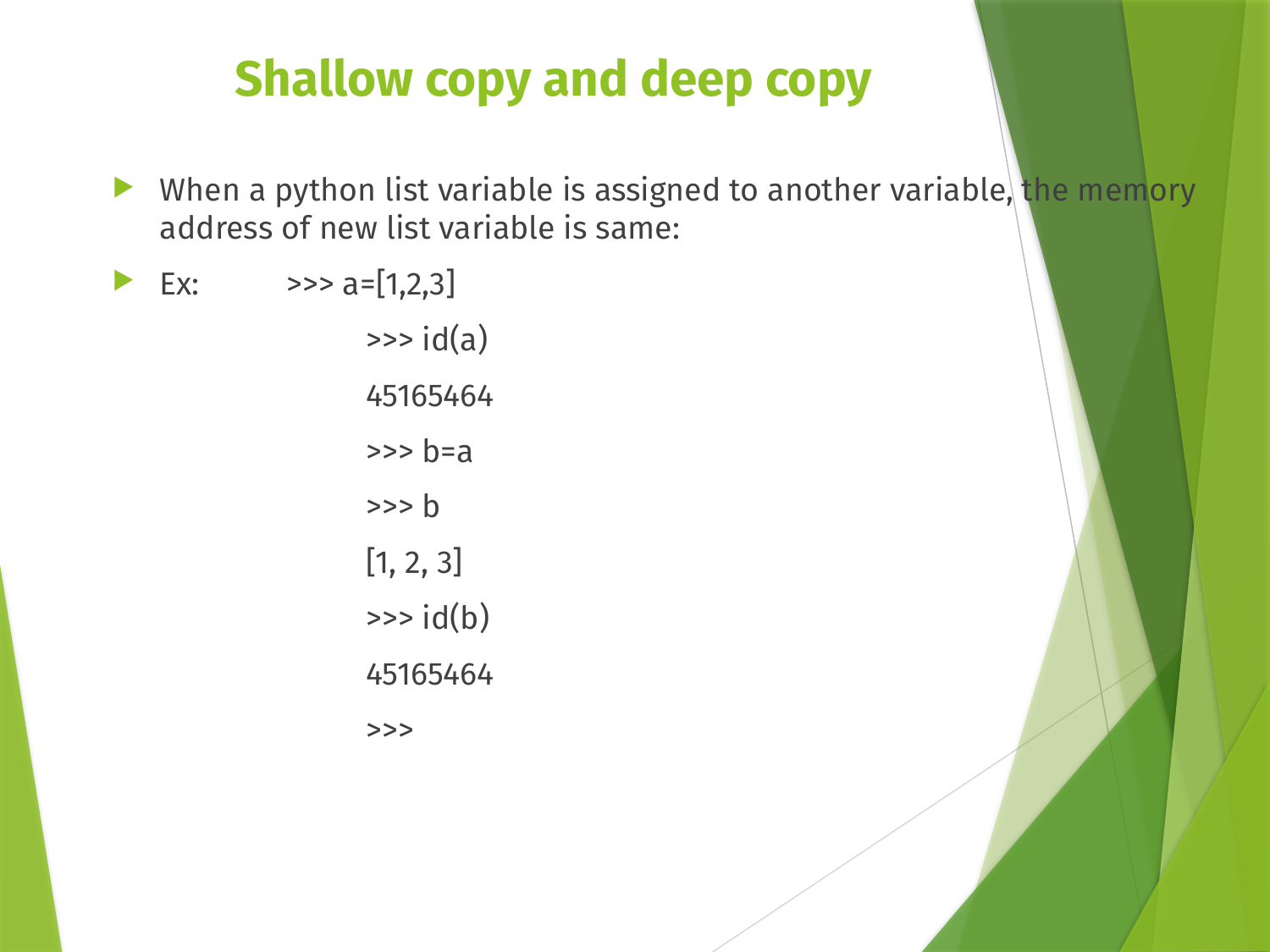

Shallow copy and deep copy
When a python list variable is assigned to another variable, the memory address of new list variable is same:
Ex:	>>> a=[1,2,3]
		>>> id(a)
		45165464
		>>> b=a
		>>> b
		[1, 2, 3]
		>>> id(b)
		45165464
		>>>